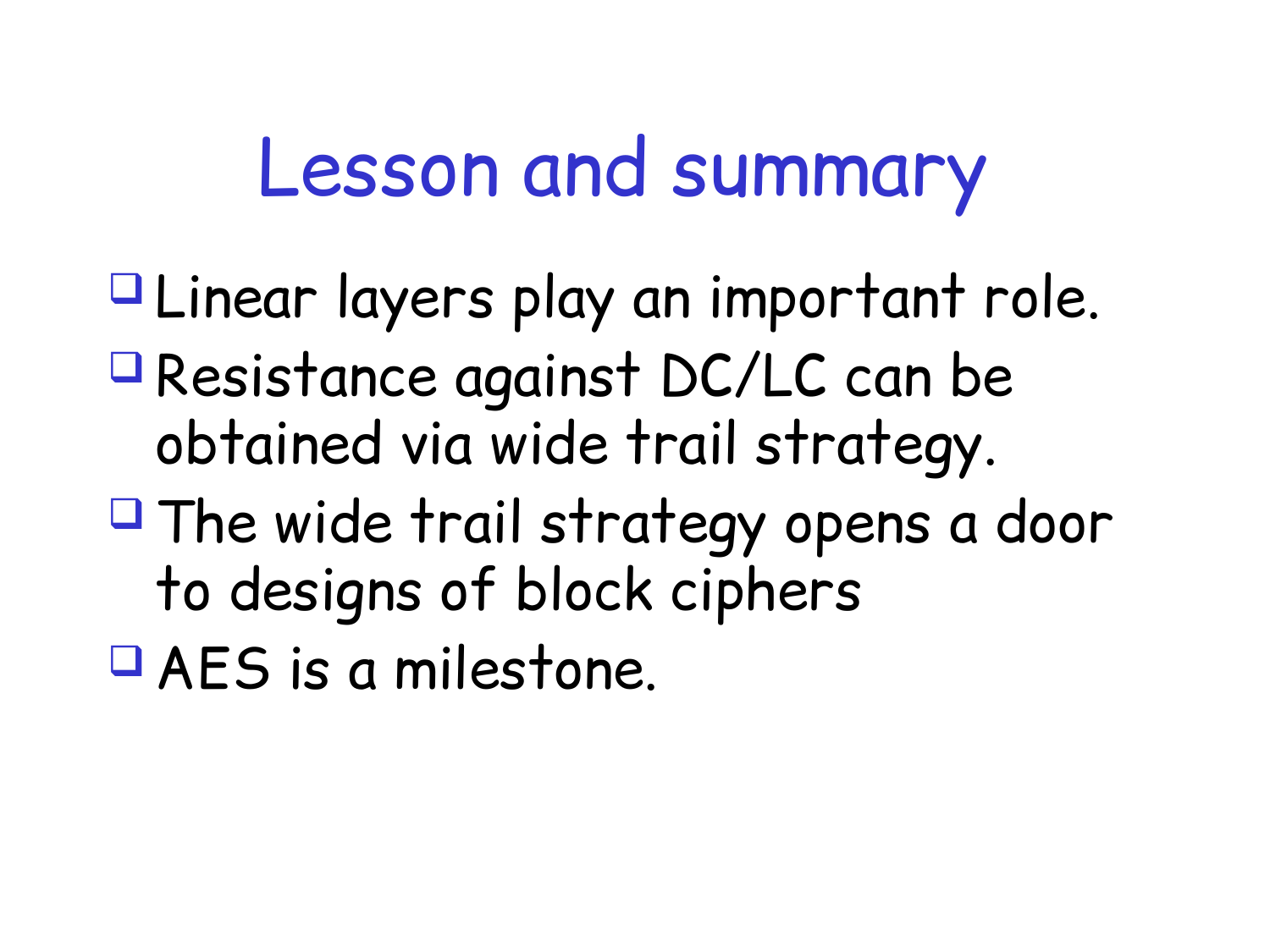

# Lesson and summary
Linear layers play an important role.
Resistance against DC/LC can be obtained via wide trail strategy.
The wide trail strategy opens a door to designs of block ciphers
AES is a milestone.